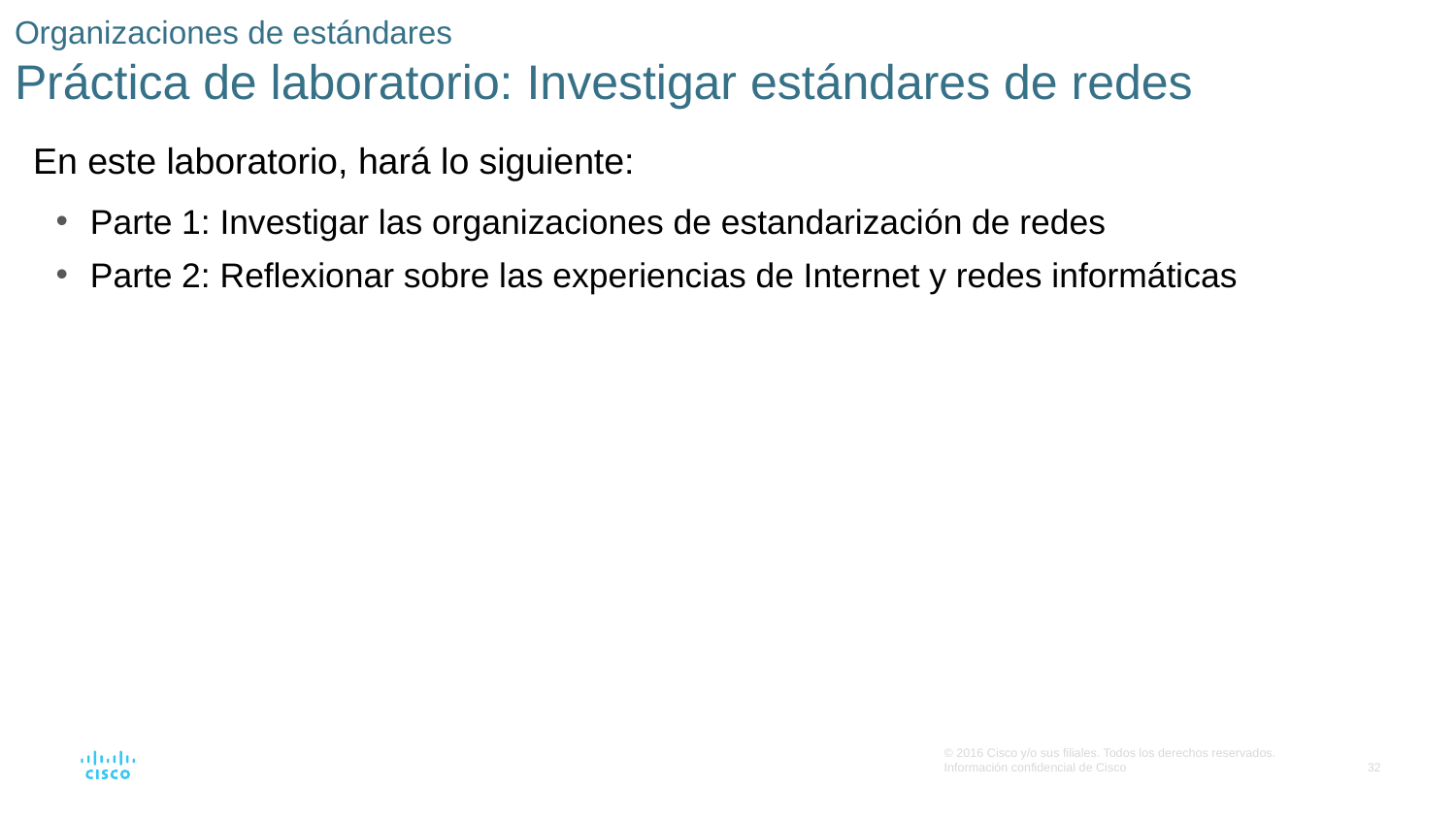

# Organizaciones de estándares Práctica de laboratorio: Investigar estándares de redes
En este laboratorio, hará lo siguiente:
Parte 1: Investigar las organizaciones de estandarización de redes
Parte 2: Reflexionar sobre las experiencias de Internet y redes informáticas